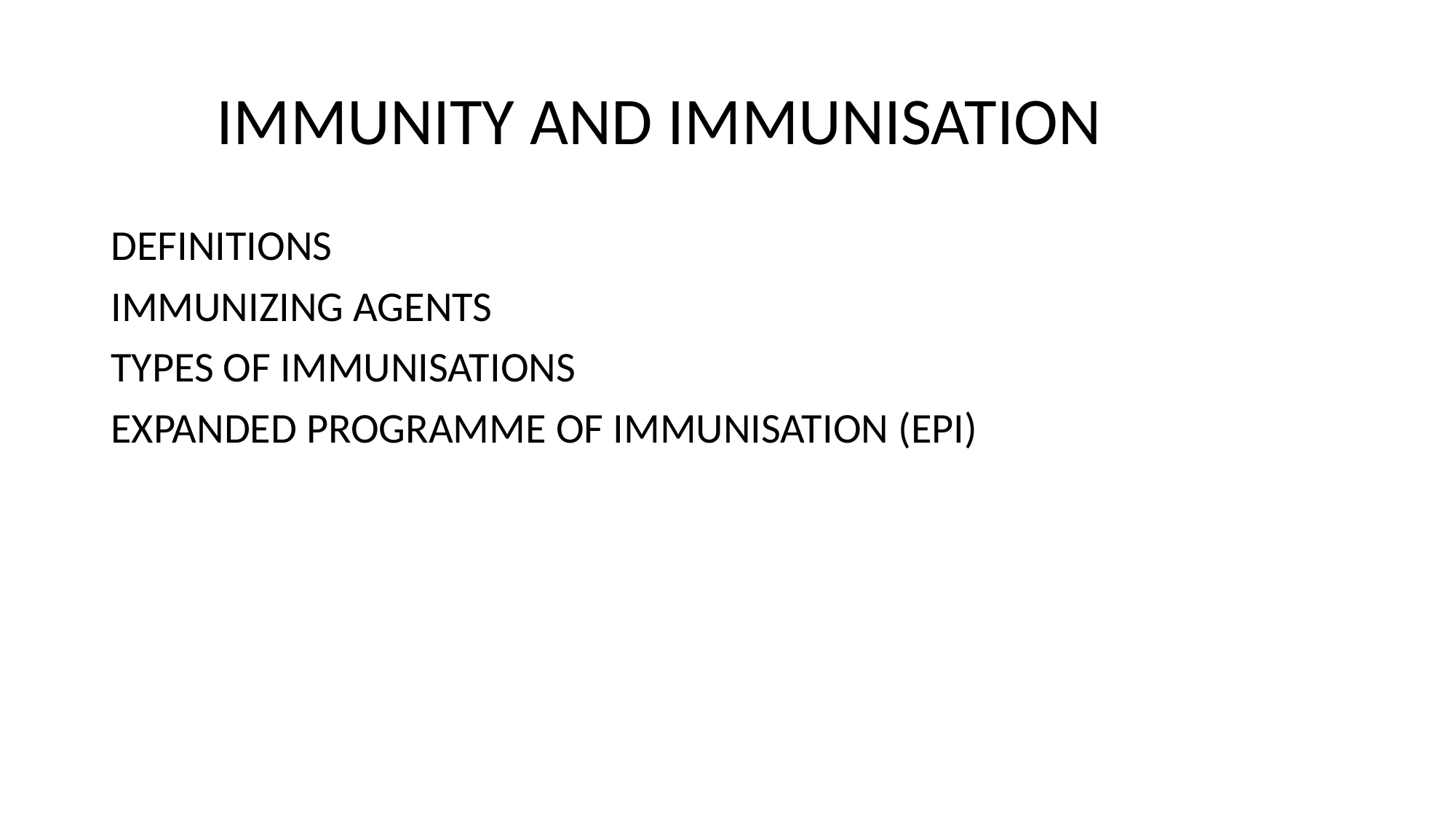

# IMMUNITY AND IMMUNISATION
DEFINITIONS
IMMUNIZING AGENTS
TYPES OF IMMUNISATIONS
EXPANDED PROGRAMME OF IMMUNISATION (EPI)